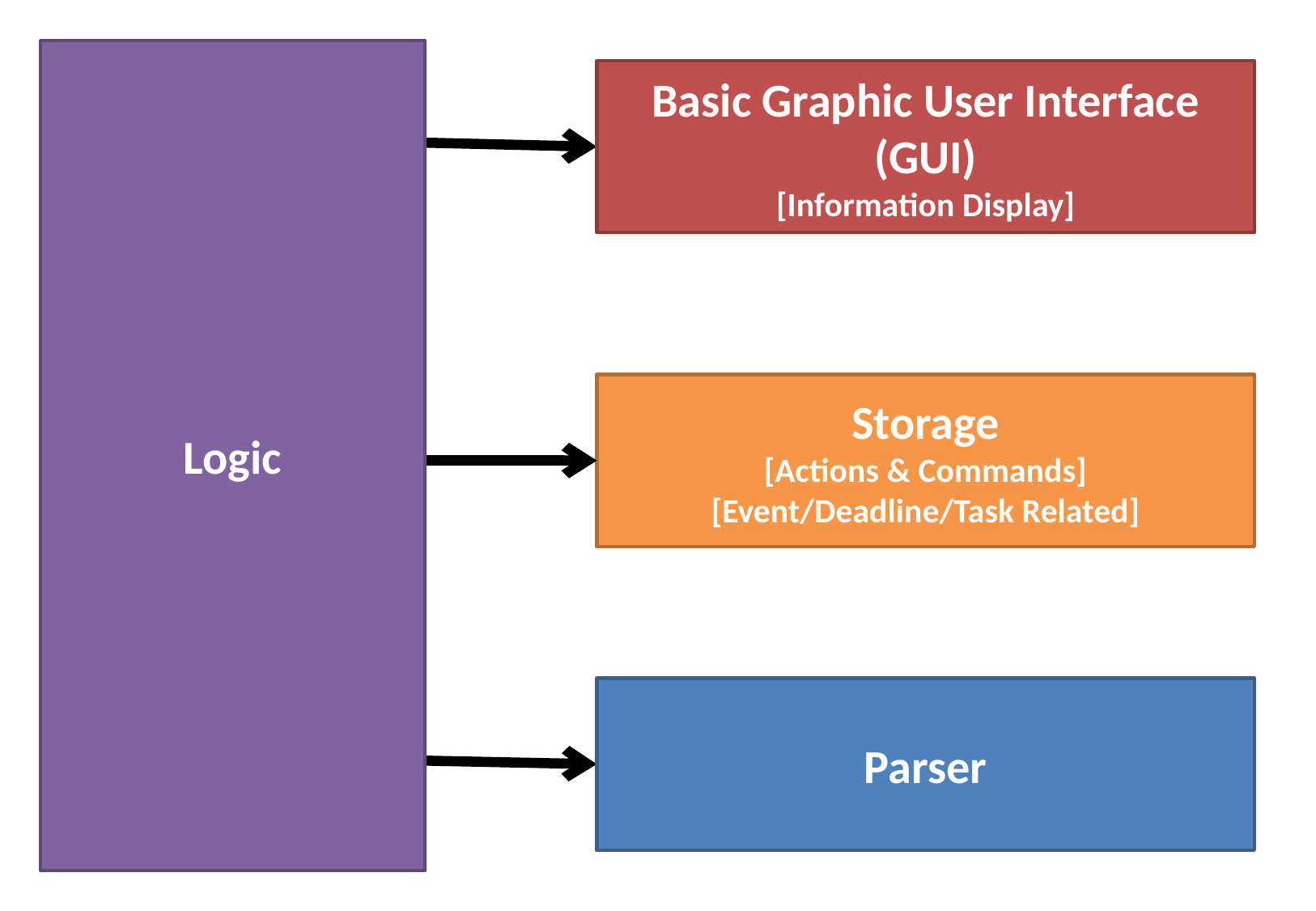

Logic
Basic Graphic User Interface (GUI)
[Information Display]
Storage
[Actions & Commands]
[Event/Deadline/Task Related]
Parser